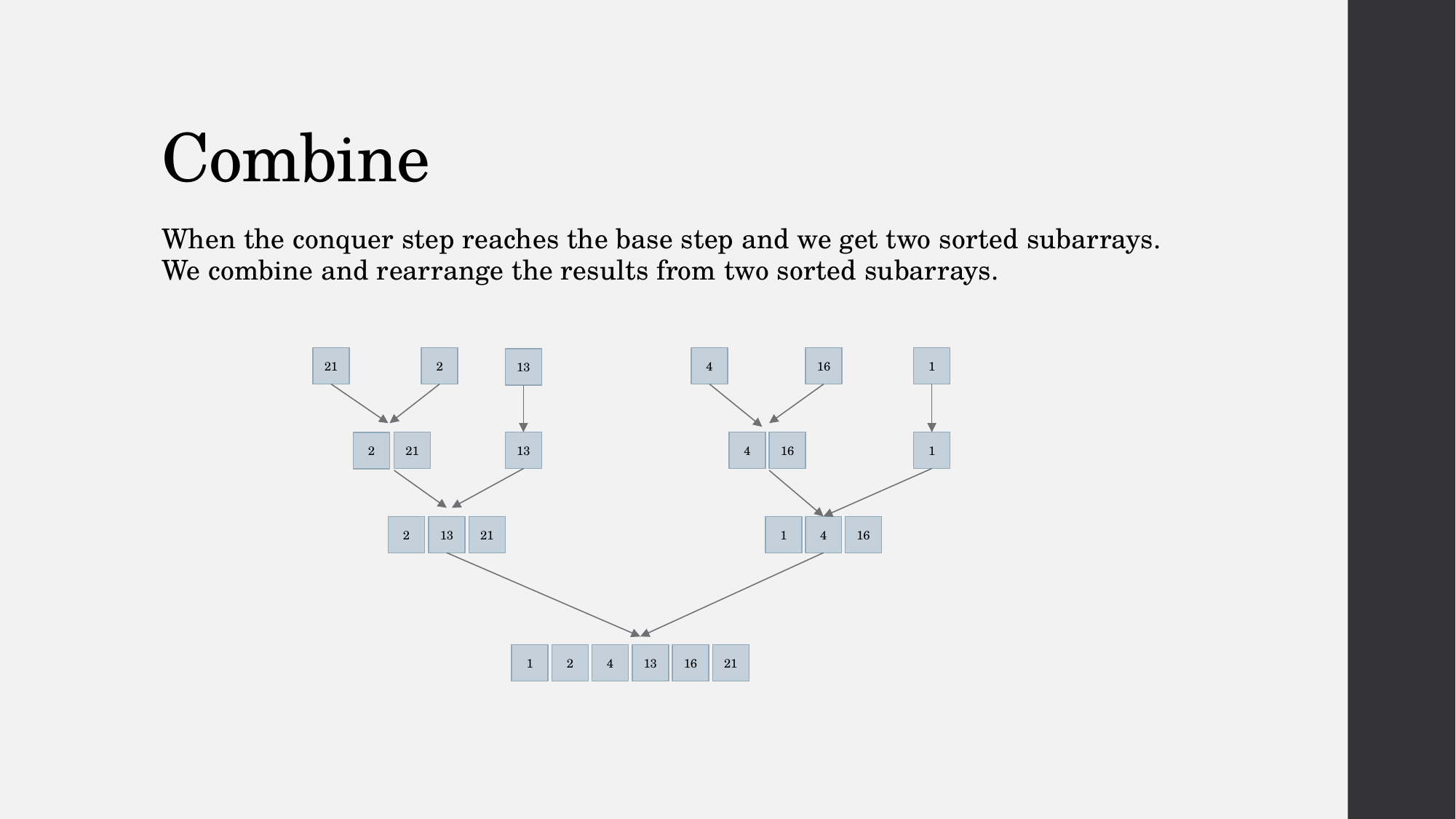

# Combine
When the conquer step reaches the base step and we get two sorted subarrays. We combine and rearrange the results from two sorted subarrays.
21
2
4
16
1
13
21
13
4
16
1
2
2
13
21
1
4
16
1
2
4
13
16
21